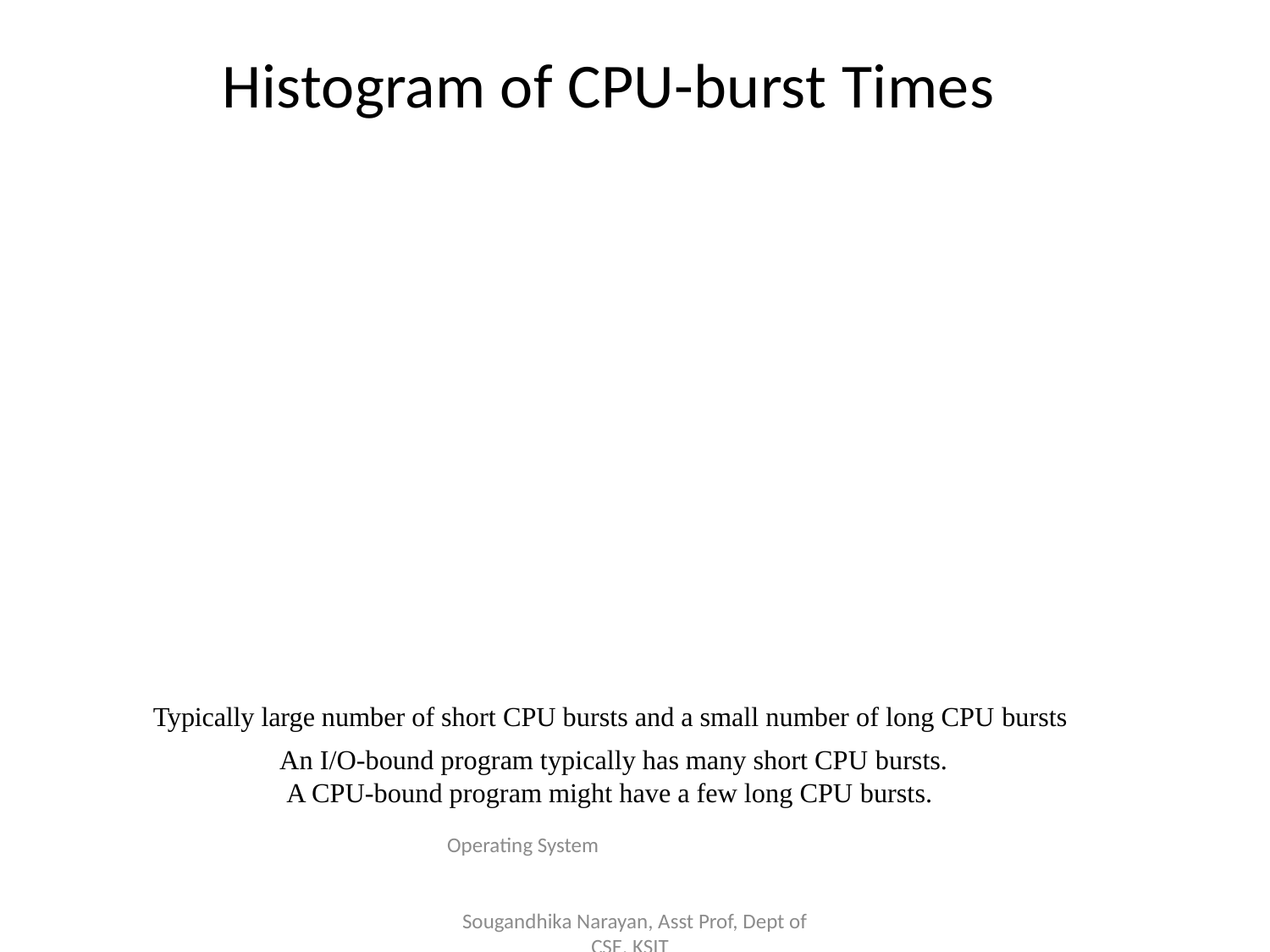

# Histogram of CPU-burst Times

Typically large number of short CPU bursts and a small number of long CPU bursts  An I/O-bound program typically has many short CPU bursts.
A CPU-bound program might have a few long CPU bursts.
Operating System                                                                                                                                                                                            Sougandhika Narayan, Asst Prof, Dept of CSE, KSIT